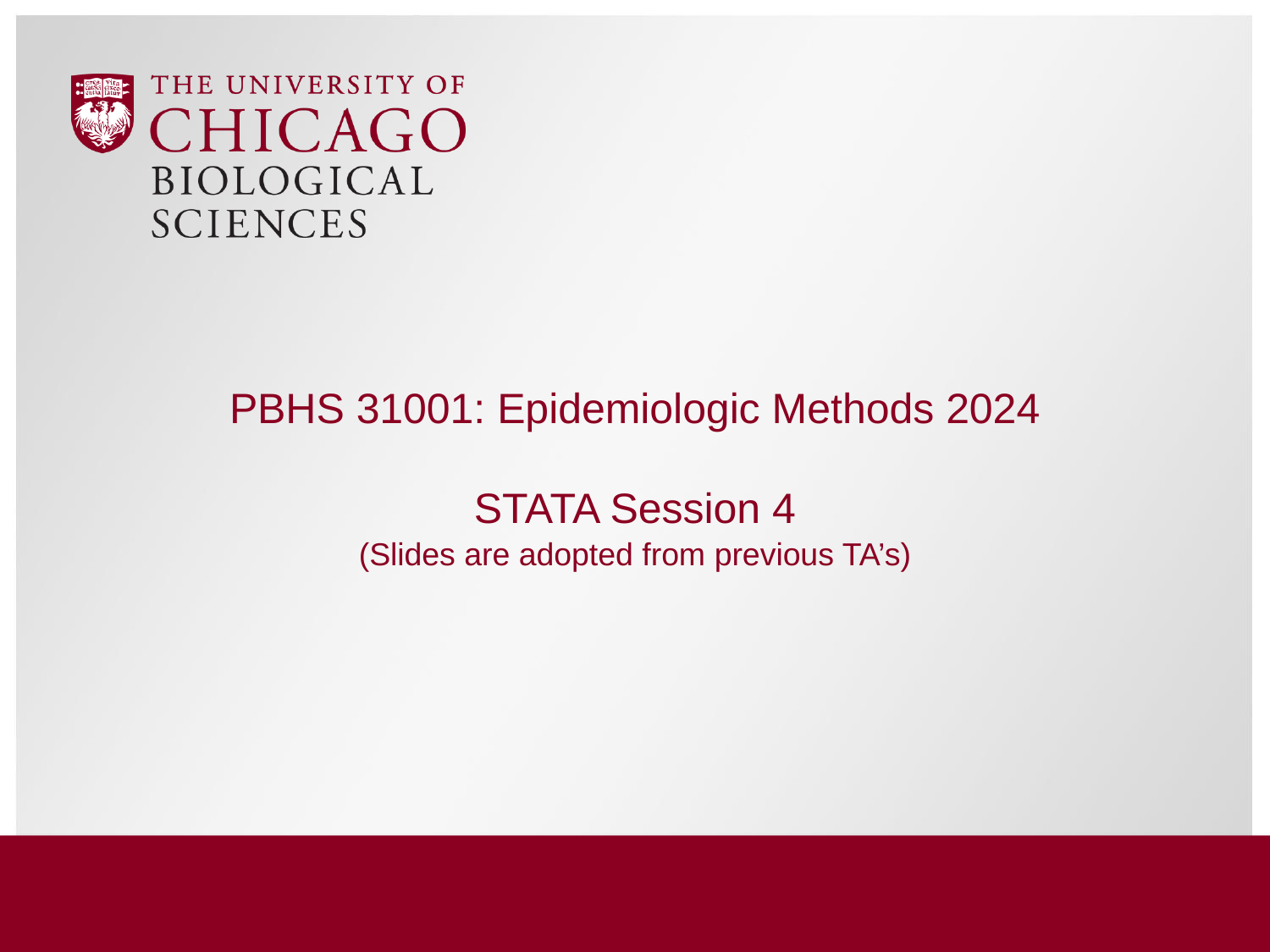

PBHS 31001: Epidemiologic Methods 2024
STATA Session 4
(Slides are adopted from previous TA’s)